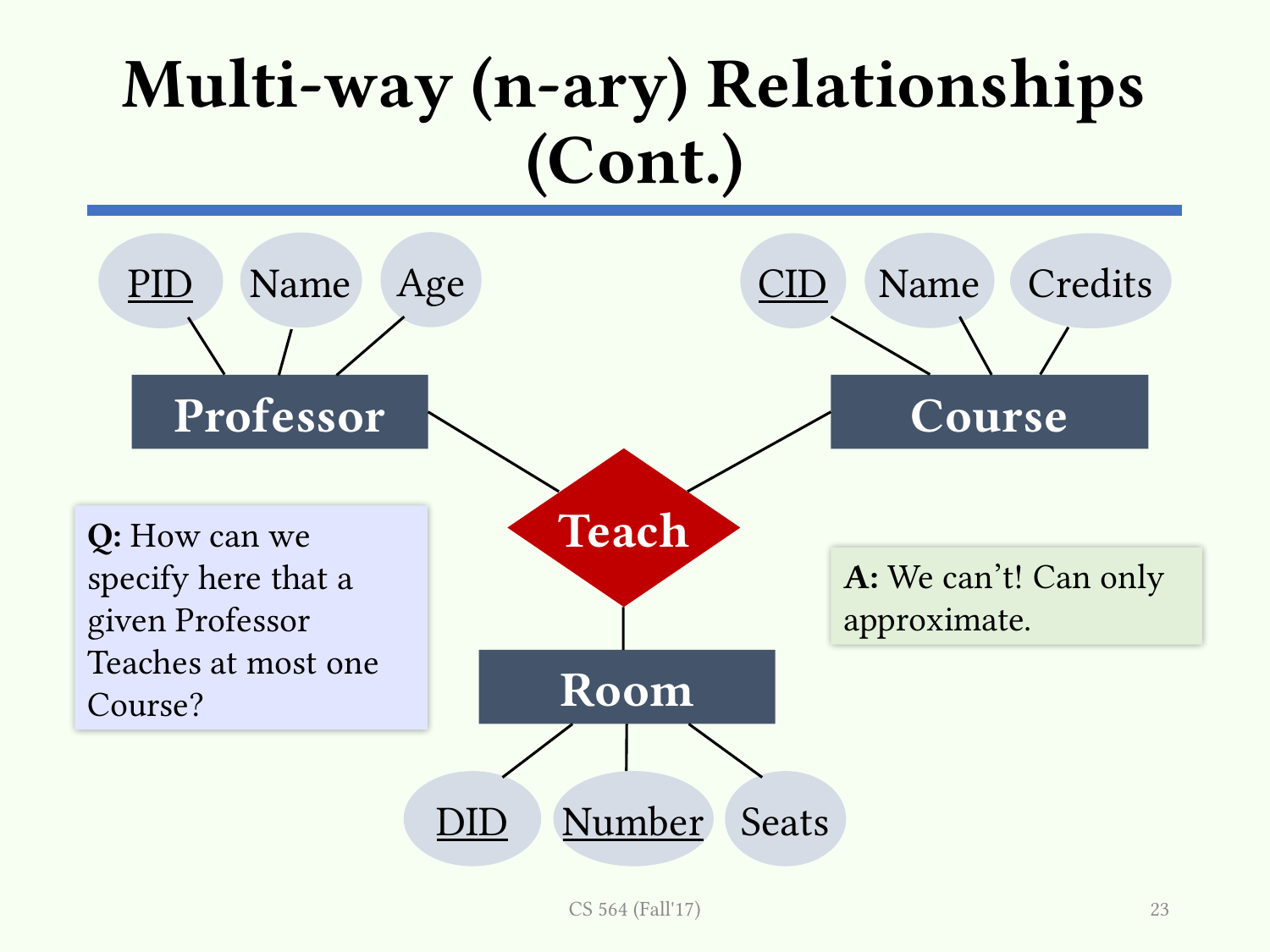

# Multi-way (n-ary) Relationships (Cont.)
Age
Name
Name
PID
CID
Credits

Professor
Course
Teach
Room

DID
Number
Seats

Q: How can we specify here that a given Professor Teaches at most one Course?
A: We can’t! Can only approximate.
CS 564 (Fall'17)
23